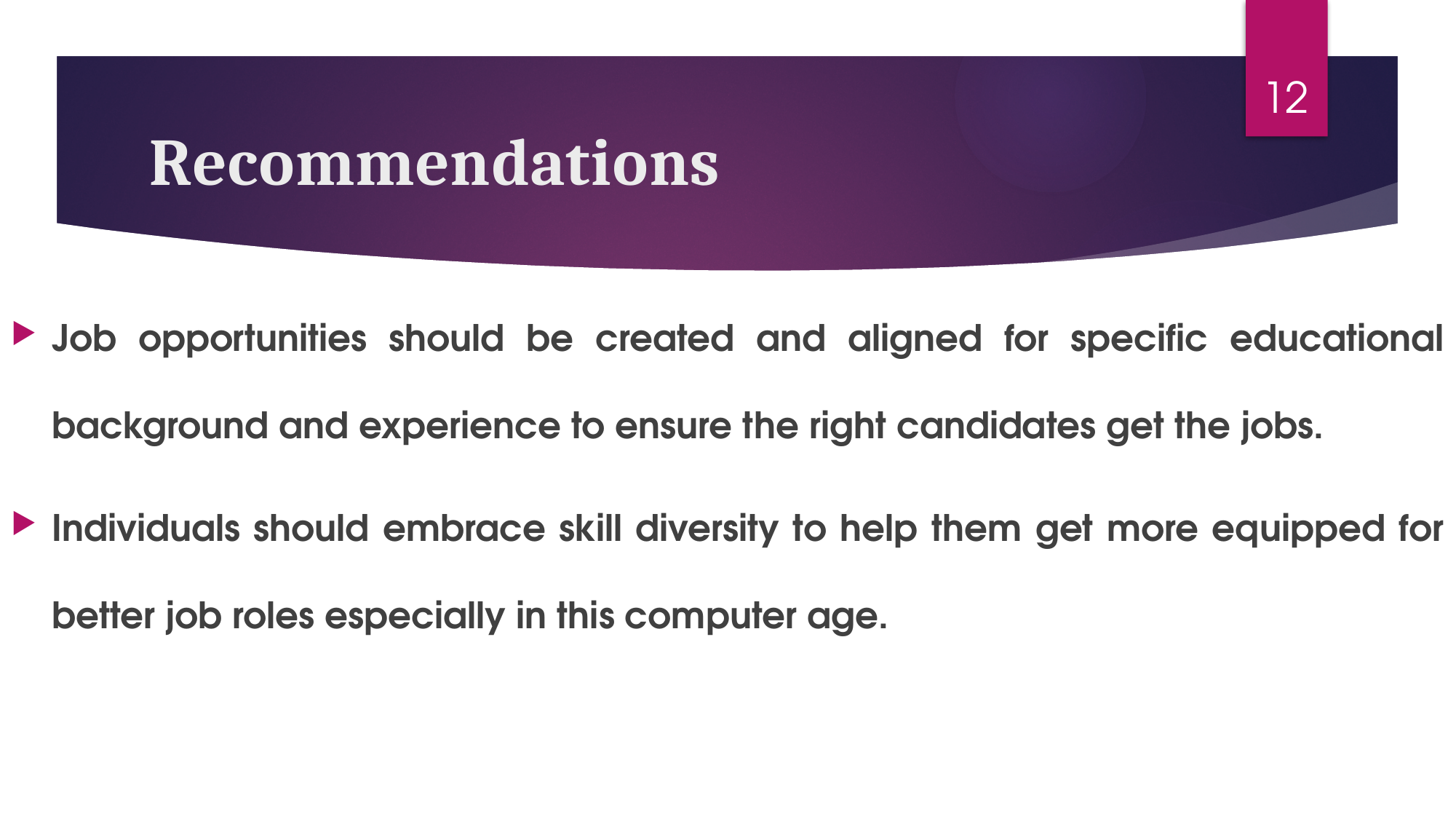

12
# Recommendations
Job opportunities should be created and aligned for specific educational background and experience to ensure the right candidates get the jobs.
Individuals should embrace skill diversity to help them get more equipped for better job roles especially in this computer age.